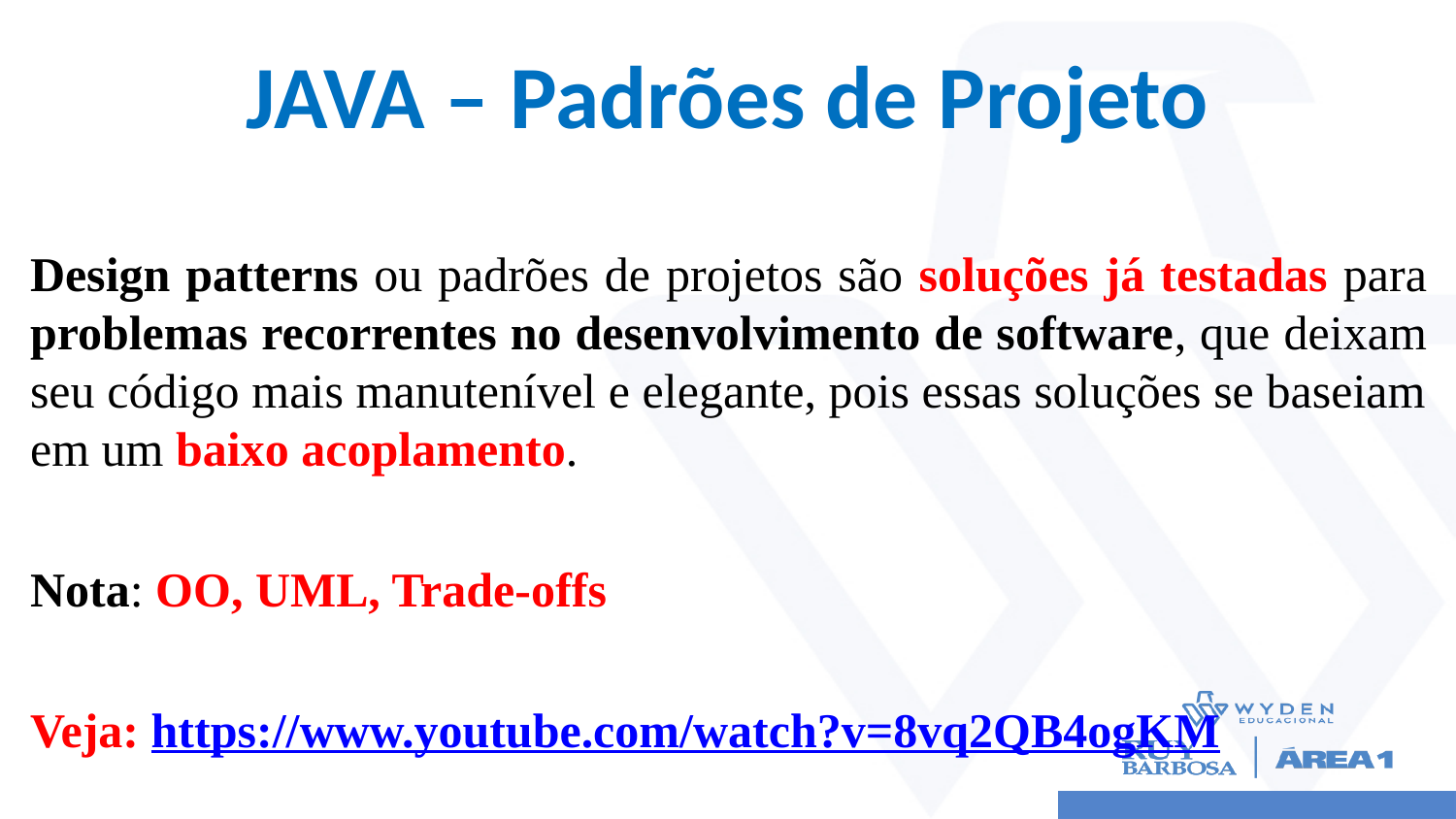

# JAVA – Padrões de Projeto

Design patterns ou padrões de projetos são soluções já testadas para problemas recorrentes no desenvolvimento de software, que deixam seu código mais manutenível e elegante, pois essas soluções se baseiam em um baixo acoplamento.

Nota: OO, UML, Trade-offs

Veja: https://www.youtube.com/watch?v=8vq2QB4ogKM